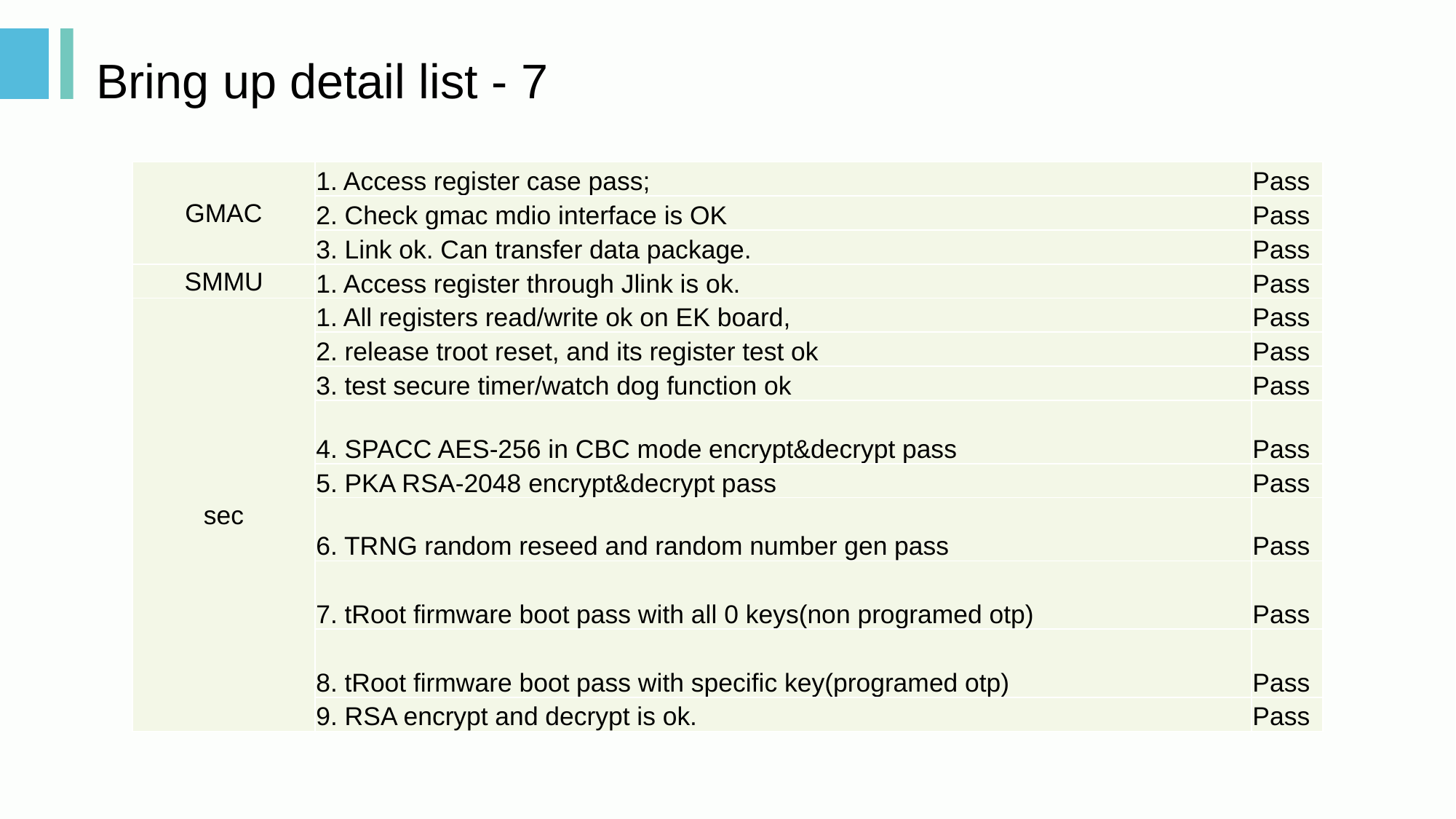

# Bring up detail list - 7
| GMAC | 1. Access register case pass; | Pass |
| --- | --- | --- |
|  | 2. Check gmac mdio interface is OK | Pass |
|  | 3. Link ok. Can transfer data package. | Pass |
| SMMU | 1. Access register through Jlink is ok. | Pass |
| sec | 1. All registers read/write ok on EK board, | Pass |
|  | 2. release troot reset, and its register test ok | Pass |
|  | 3. test secure timer/watch dog function ok | Pass |
|  | 4. SPACC AES-256 in CBC mode encrypt&decrypt pass | Pass |
|  | 5. PKA RSA-2048 encrypt&decrypt pass | Pass |
|  | 6. TRNG random reseed and random number gen pass | Pass |
|  | 7. tRoot firmware boot pass with all 0 keys(non programed otp) | Pass |
|  | 8. tRoot firmware boot pass with specific key(programed otp) | Pass |
|  | 9. RSA encrypt and decrypt is ok. | Pass |